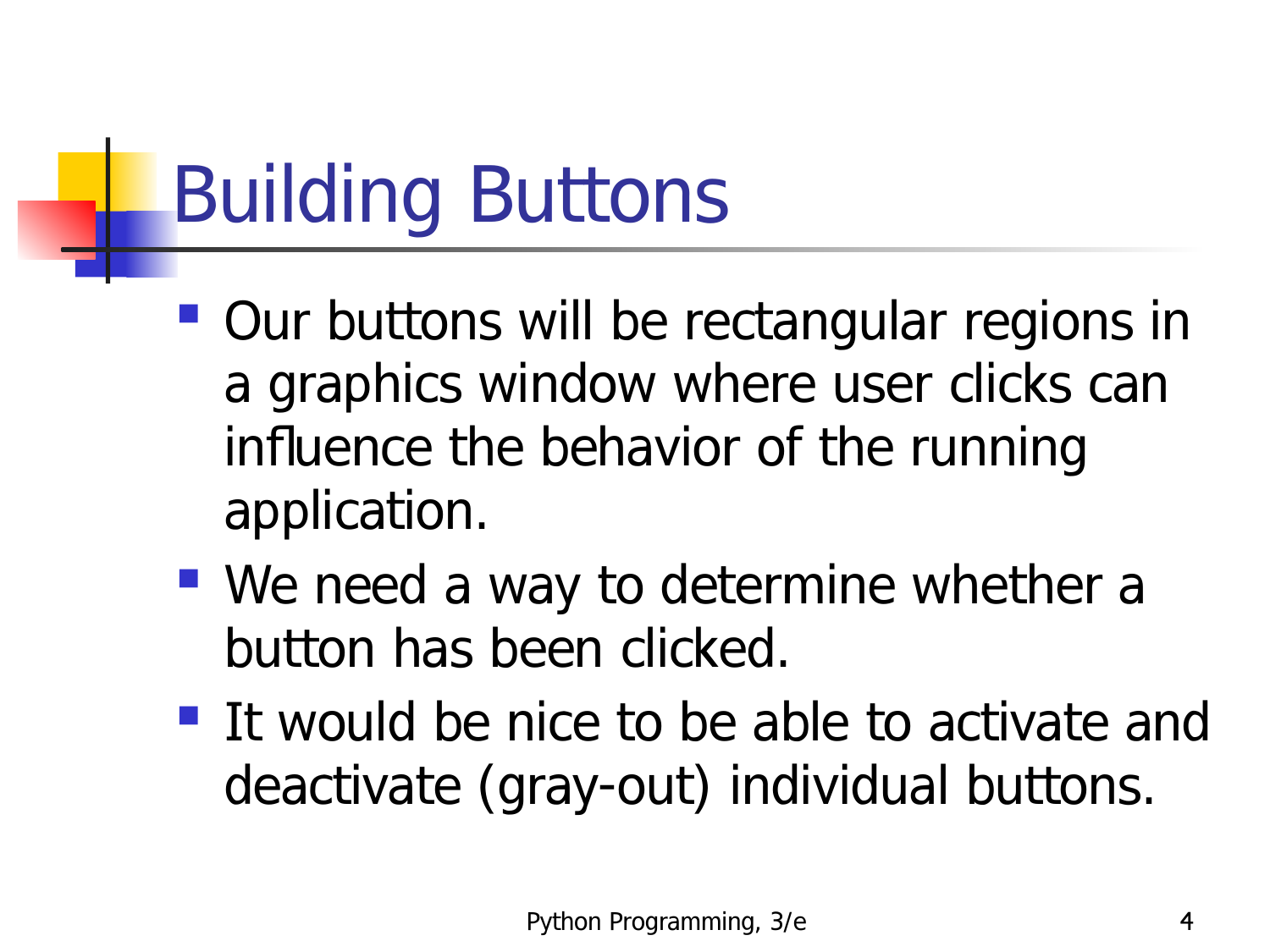

# Building Buttons
Our buttons will be rectangular regions in a graphics window where user clicks can influence the behavior of the running application.
We need a way to determine whether a button has been clicked.
It would be nice to be able to activate and deactivate (gray-out) individual buttons.
Python Programming, 3/e
4